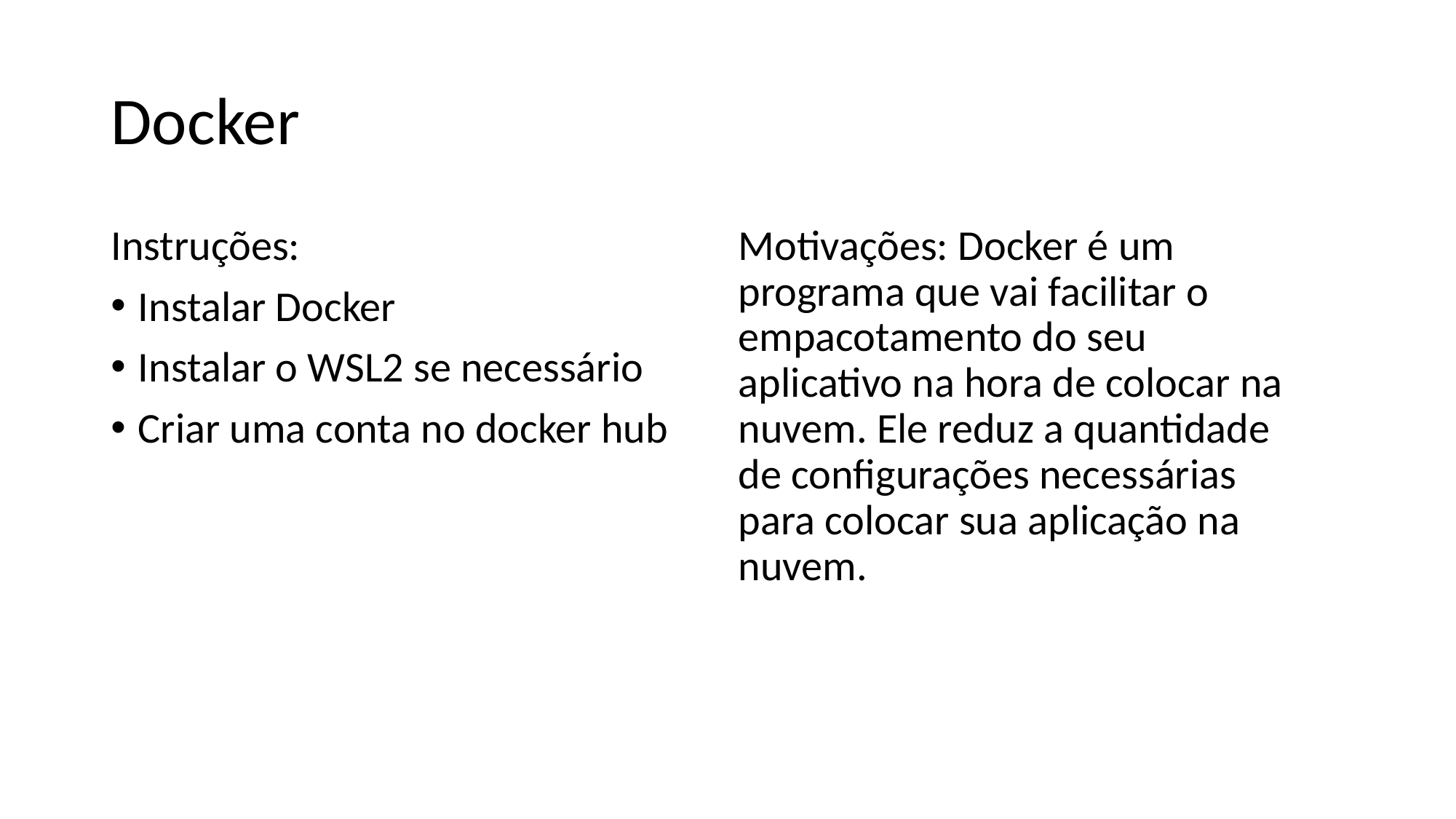

# Docker
Instruções:
Instalar Docker
Instalar o WSL2 se necessário
Criar uma conta no docker hub

Motivações: Docker é um programa que vai facilitar o empacotamento do seu aplicativo na hora de colocar na nuvem. Ele reduz a quantidade de configurações necessárias para colocar sua aplicação na nuvem.